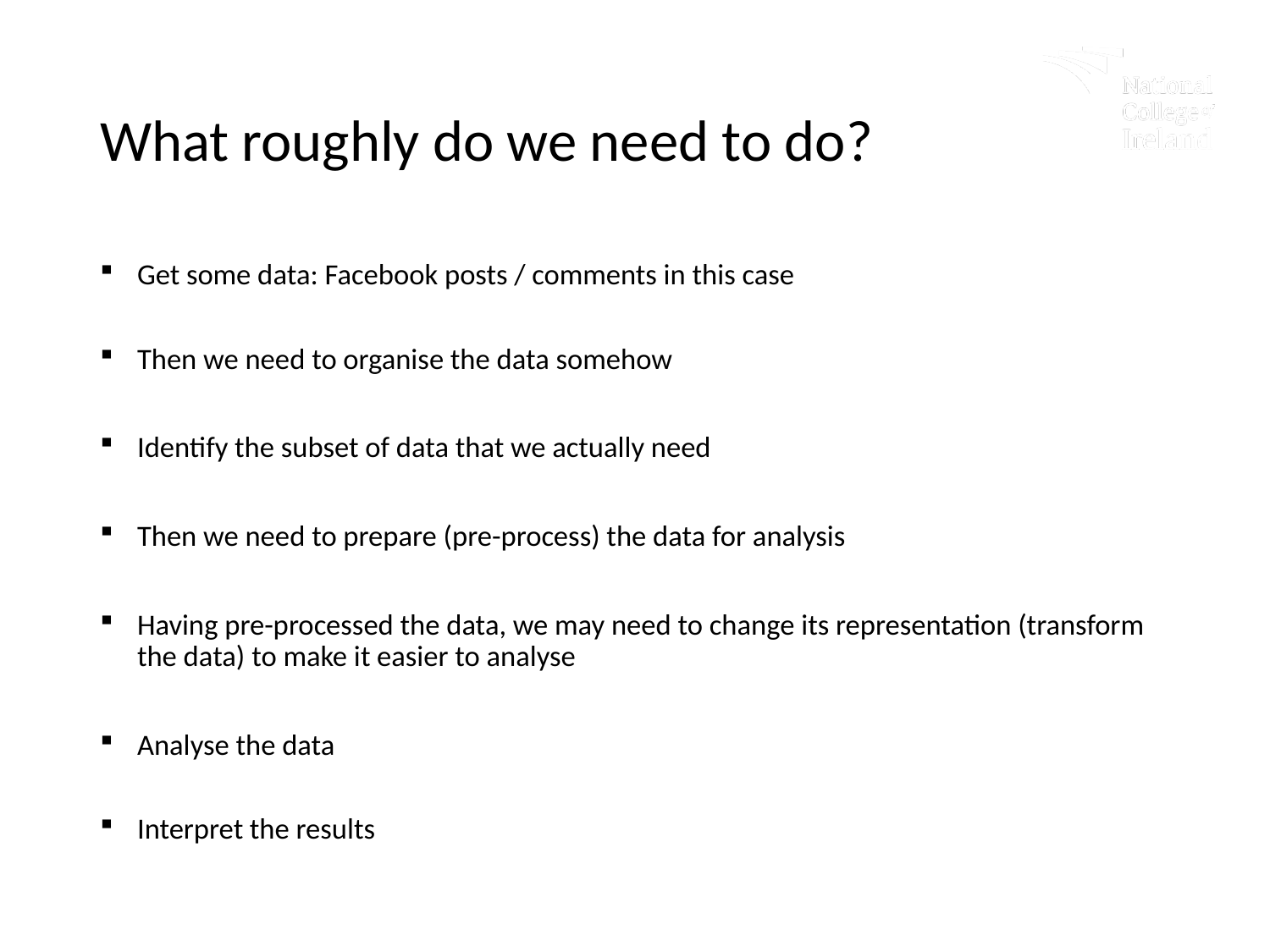

# What roughly do we need to do?
Get some data: Facebook posts / comments in this case

Then we need to organise the data somehow

Identify the subset of data that we actually need

Then we need to prepare (pre-process) the data for analysis

Having pre-processed the data, we may need to change its representation (transform the data) to make it easier to analyse

Analyse the data

Interpret the results